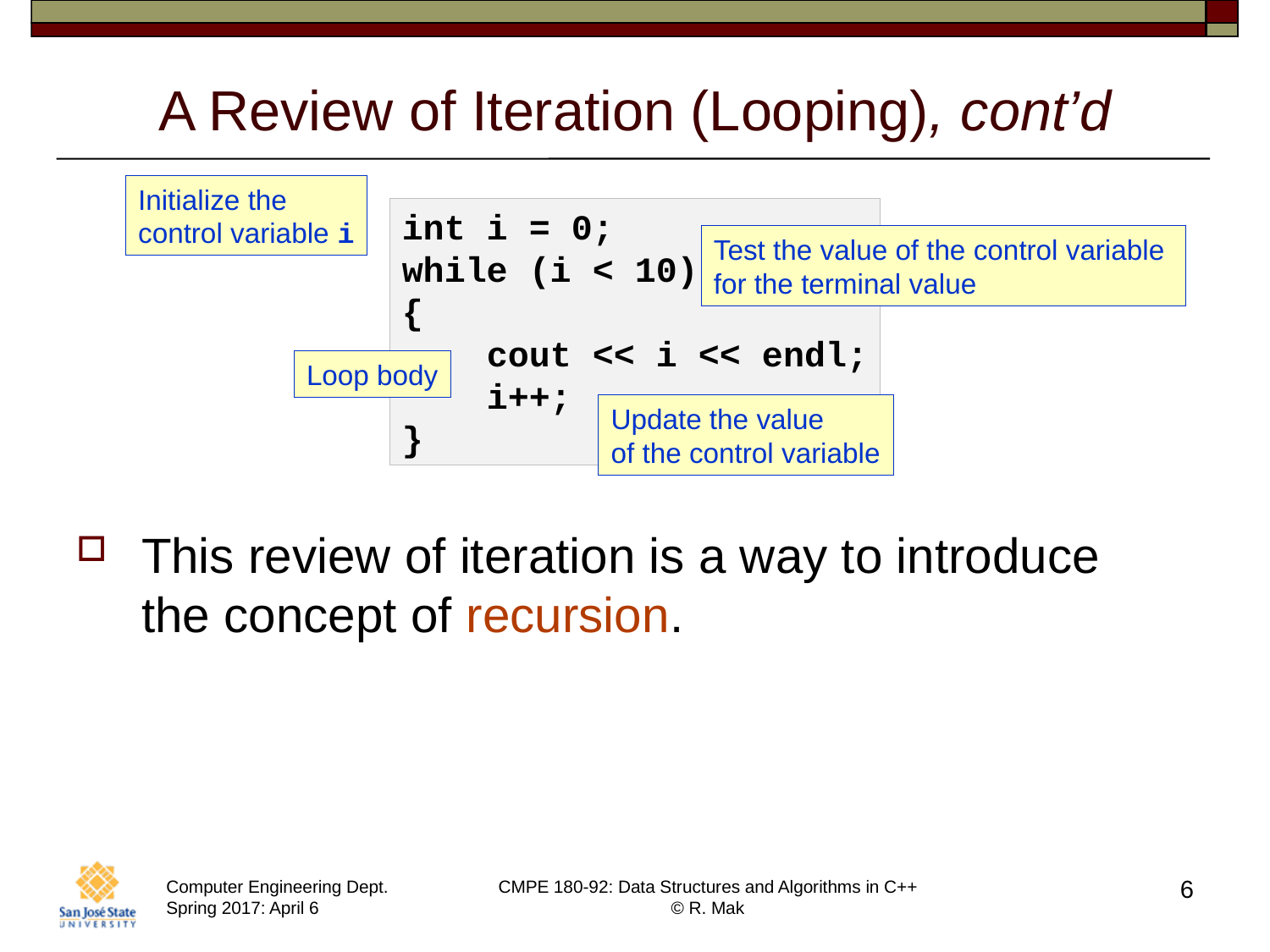

# A Review of Iteration (Looping), cont’d
Initialize the
control variable i
int i = 0;
while (i < 10)
{
    cout << i << endl;
    i++;
}
Test the value of the control variable
for the terminal value
Loop body
Update the value
of the control variable
This review of iteration is a way to introduce
the concept of recursion.
6